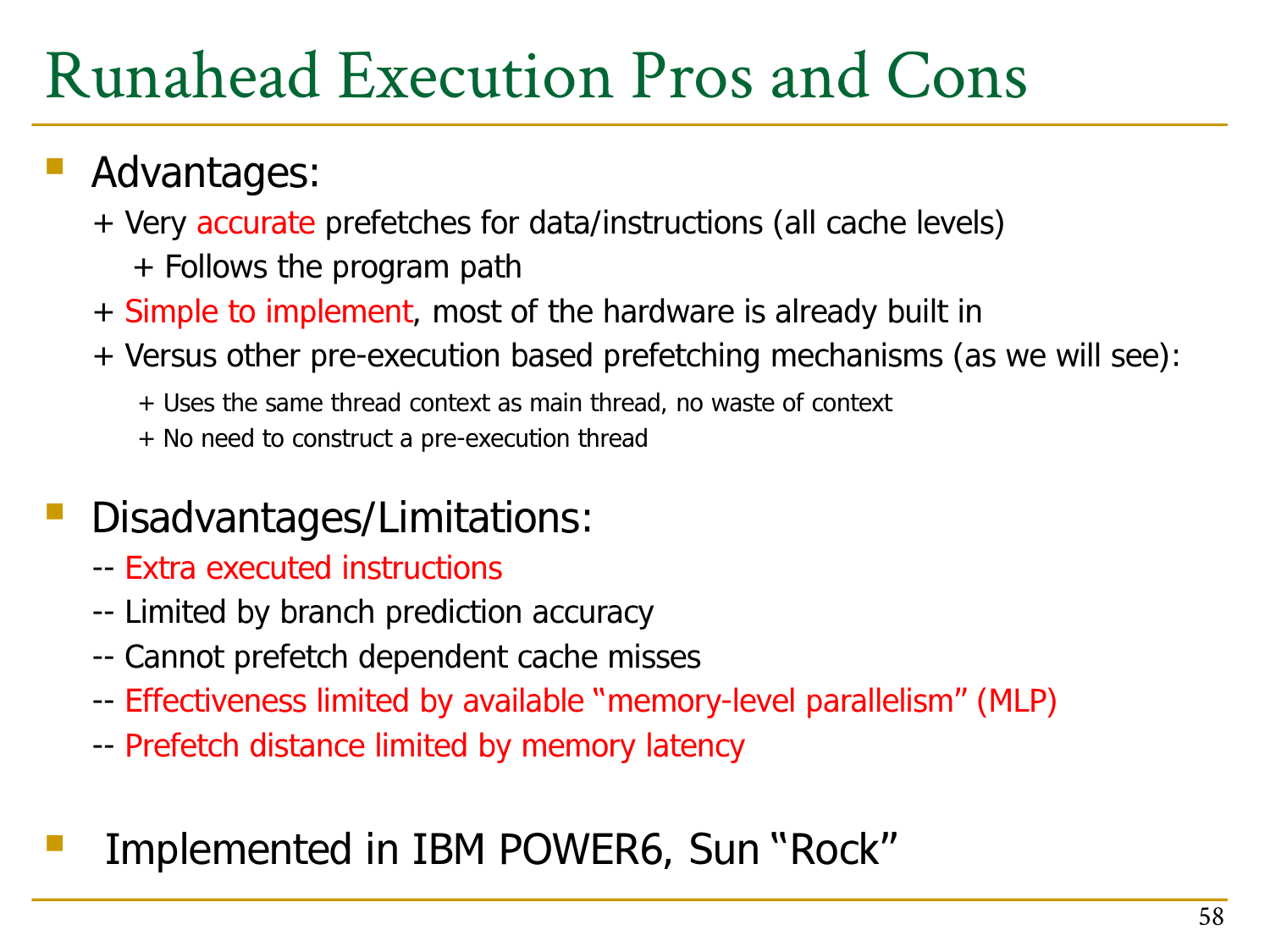

# Runahead Execution Pros and Cons
Advantages:
+ Very accurate prefetches for data/instructions (all cache levels)
    + Follows the program path
+ Simple to implement, most of the hardware is already built in
+ Versus other pre-execution based prefetching mechanisms (as we will see):
	+ Uses the same thread context as main thread, no waste of context
	+ No need to construct a pre-execution thread

Disadvantages/Limitations:
-- Extra executed instructions
-- Limited by branch prediction accuracy
-- Cannot prefetch dependent cache misses
-- Effectiveness limited by available “memory-level parallelism” (MLP)
-- Prefetch distance limited by memory latency

 Implemented in IBM POWER6, Sun “Rock”
58